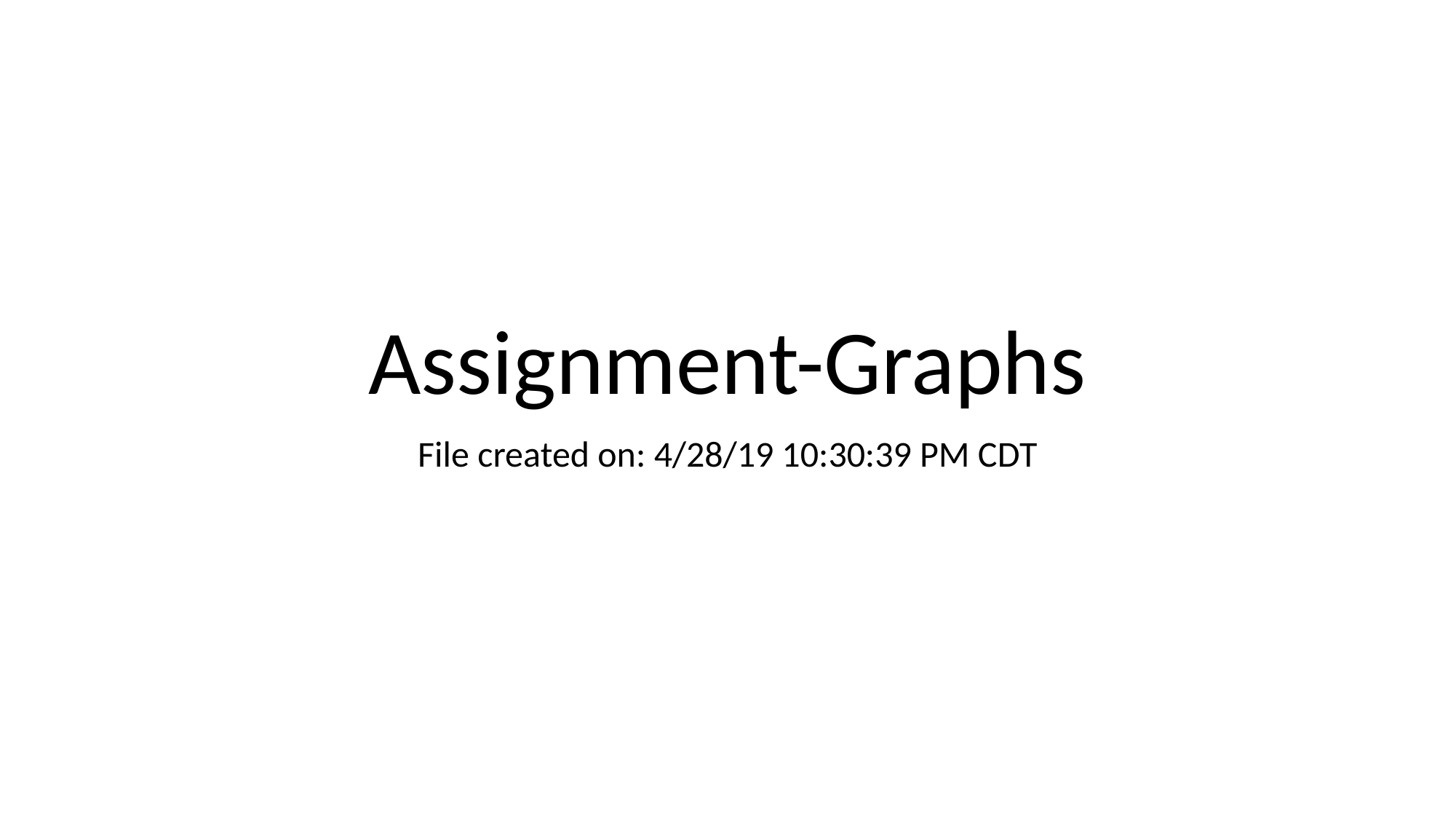

# Assignment-Graphs
File created on: 4/28/19 10:30:39 PM CDT